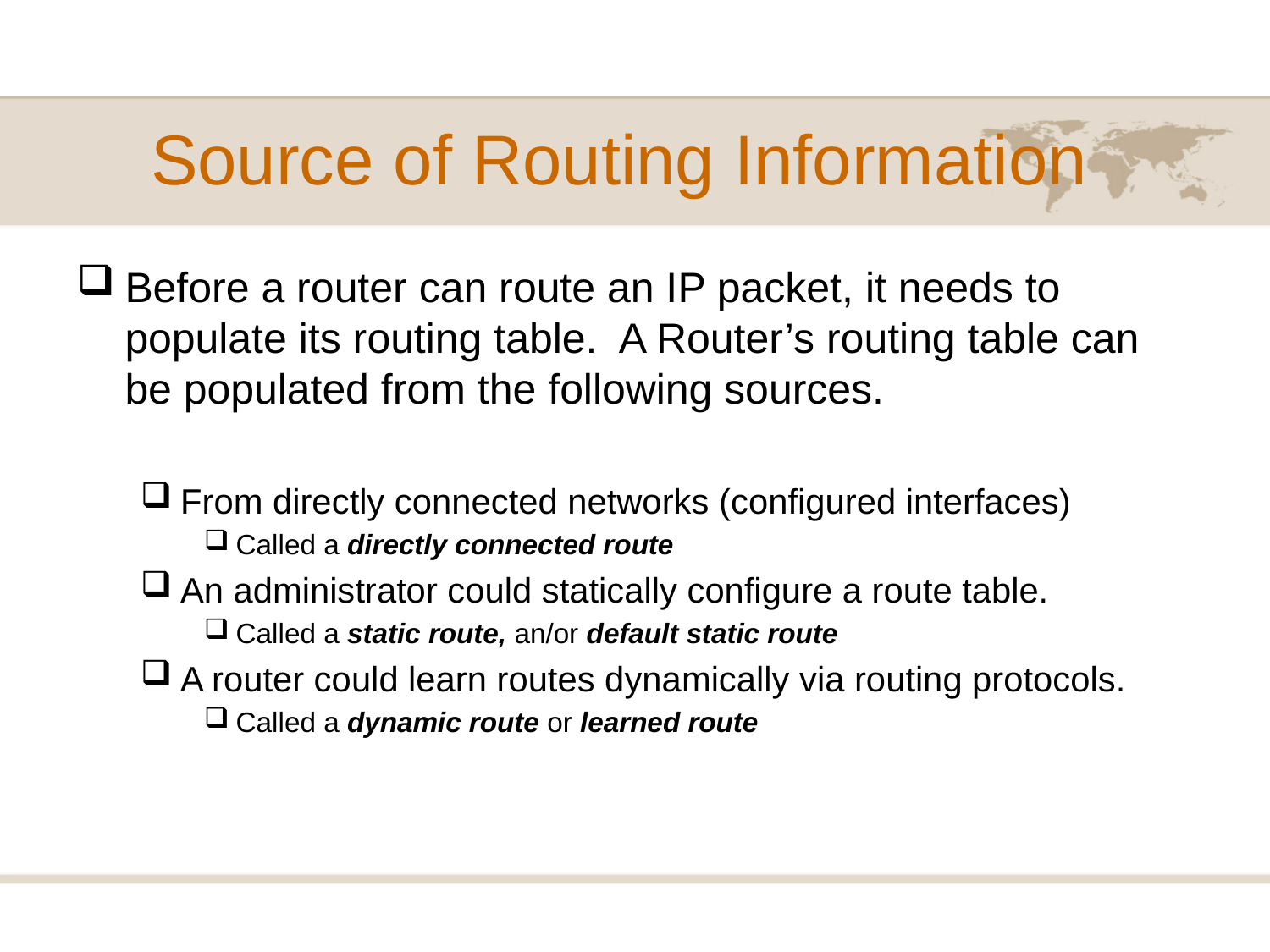

# Source of Routing Information
Before a router can route an IP packet, it needs to populate its routing table.  A Router’s routing table can be populated from the following sources.

From directly connected networks (configured interfaces)
Called a directly connected route
An administrator could statically configure a route table.
Called a static route, an/or default static route
A router could learn routes dynamically via routing protocols.
Called a dynamic route or learned route